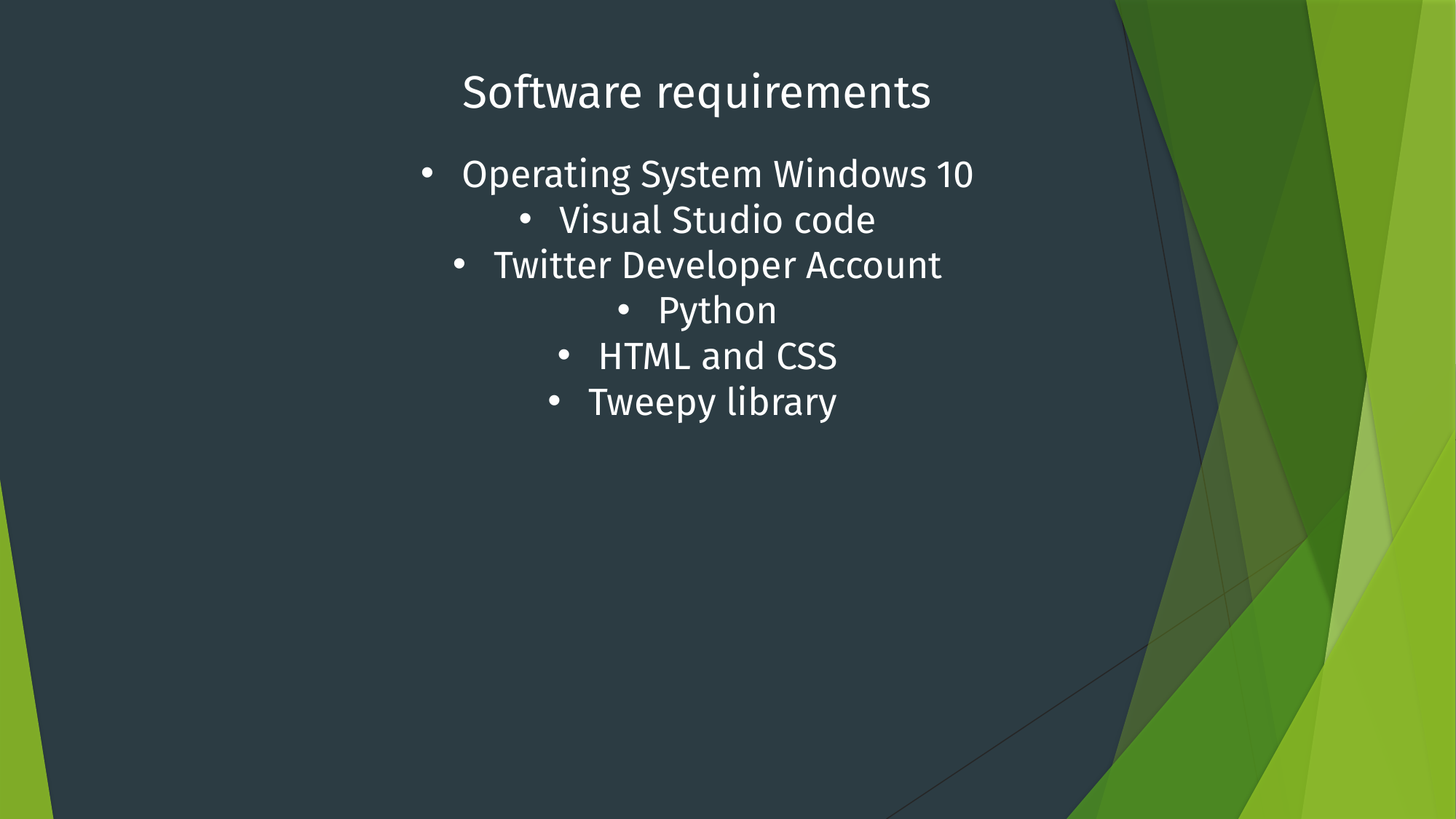

Software requirements

Operating System Windows 10
Visual Studio code
Twitter Developer Account
Python
HTML and CSS
Tweepy library